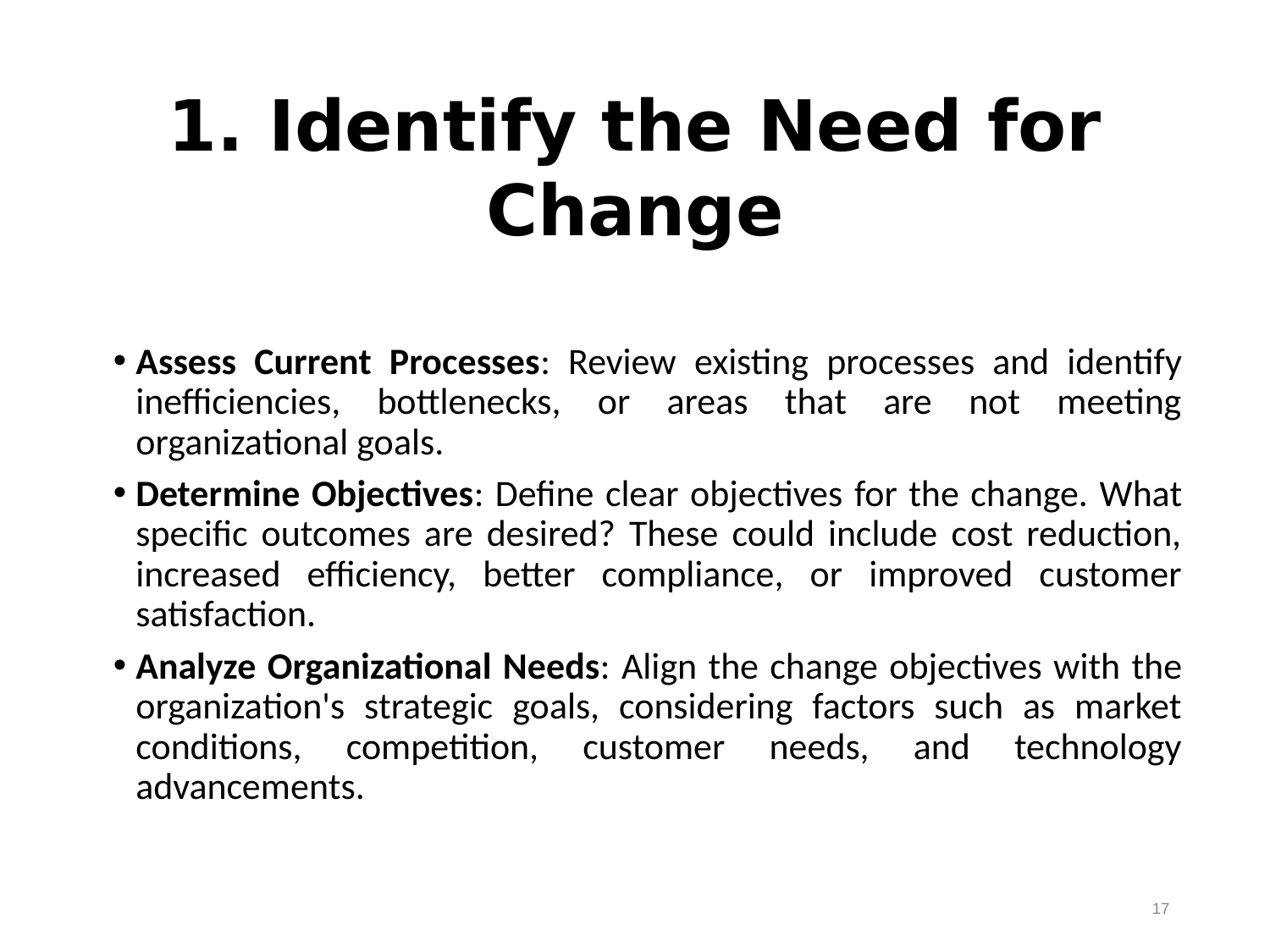

1. Identify the Need for Change

Assess Current Processes: Review existing processes and identify inefficiencies, bottlenecks, or areas that are not meeting organizational goals.
Determine Objectives: Define clear objectives for the change. What specific outcomes are desired? These could include cost reduction, increased efficiency, better compliance, or improved customer satisfaction.
Analyze Organizational Needs: Align the change objectives with the organization's strategic goals, considering factors such as market conditions, competition, customer needs, and technology advancements.
17